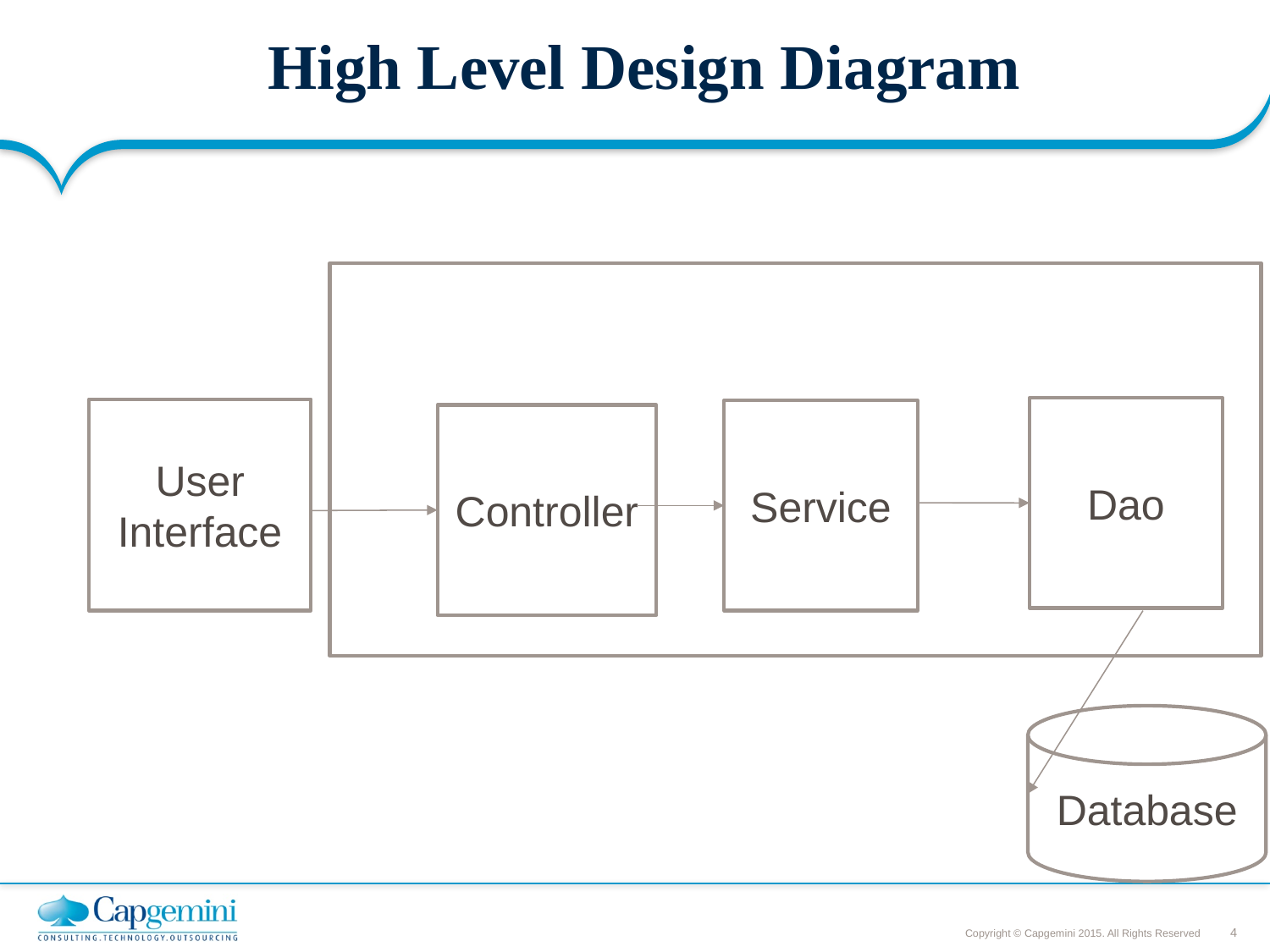

# High Level Design Diagram

Controller
Dao
User Interface
Service
Controller
Database